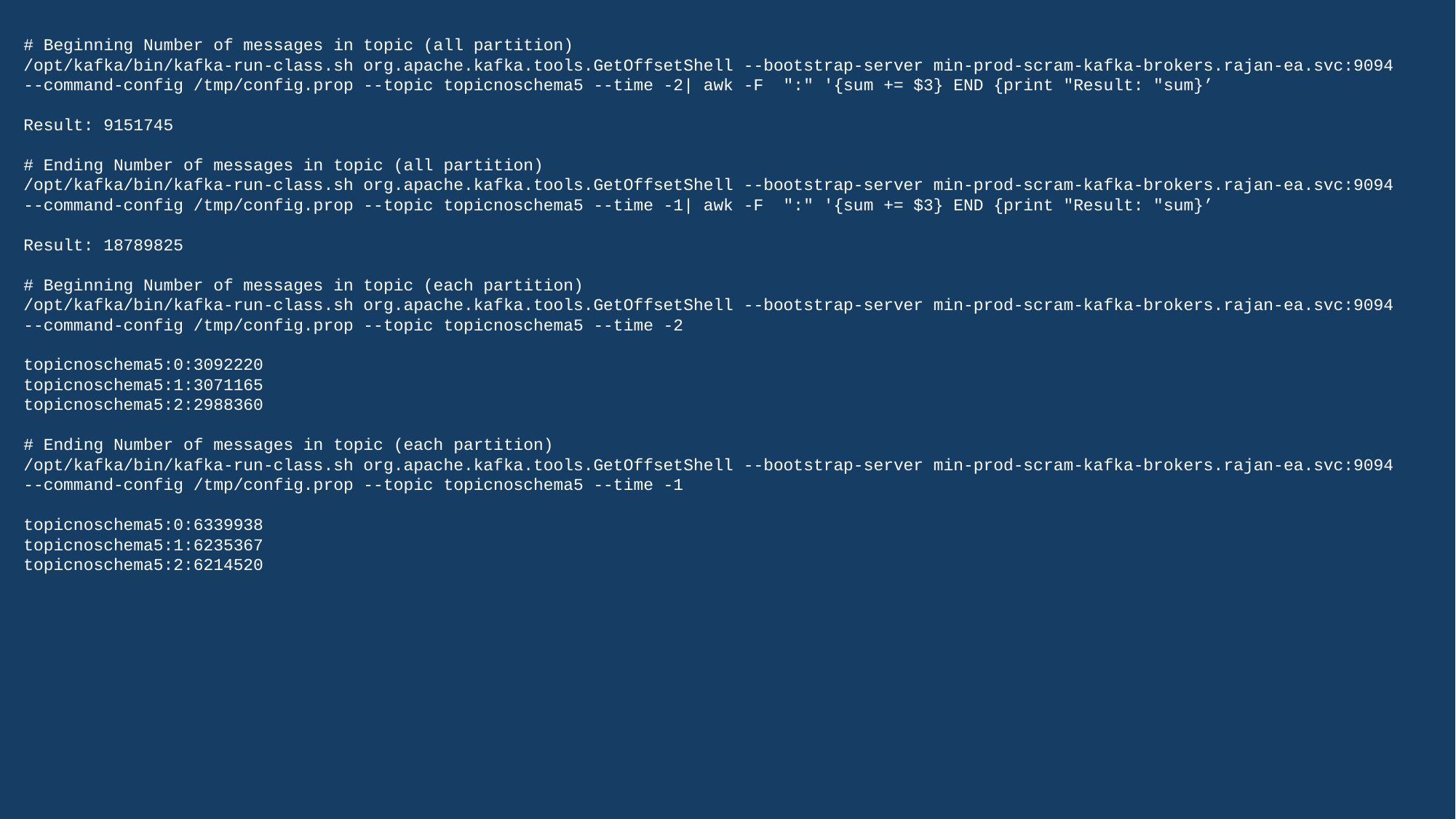

# Beginning Number of messages in topic (all partition)
/opt/kafka/bin/kafka-run-class.sh org.apache.kafka.tools.GetOffsetShell --bootstrap-server min-prod-scram-kafka-brokers.rajan-ea.svc:9094 --command-config /tmp/config.prop --topic topicnoschema5 --time -2| awk -F  ":" '{sum += $3} END {print "Result: "sum}’

Result: 9151745

# Ending Number of messages in topic (all partition)
/opt/kafka/bin/kafka-run-class.sh org.apache.kafka.tools.GetOffsetShell --bootstrap-server min-prod-scram-kafka-brokers.rajan-ea.svc:9094 --command-config /tmp/config.prop --topic topicnoschema5 --time -1| awk -F  ":" '{sum += $3} END {print "Result: "sum}’

Result: 18789825

# Beginning Number of messages in topic (each partition)
/opt/kafka/bin/kafka-run-class.sh org.apache.kafka.tools.GetOffsetShell --bootstrap-server min-prod-scram-kafka-brokers.rajan-ea.svc:9094 --command-config /tmp/config.prop --topic topicnoschema5 --time -2

topicnoschema5:0:3092220
topicnoschema5:1:3071165
topicnoschema5:2:2988360

# Ending Number of messages in topic (each partition)
/opt/kafka/bin/kafka-run-class.sh org.apache.kafka.tools.GetOffsetShell --bootstrap-server min-prod-scram-kafka-brokers.rajan-ea.svc:9094 --command-config /tmp/config.prop --topic topicnoschema5 --time -1

topicnoschema5:0:6339938
topicnoschema5:1:6235367
topicnoschema5:2:6214520